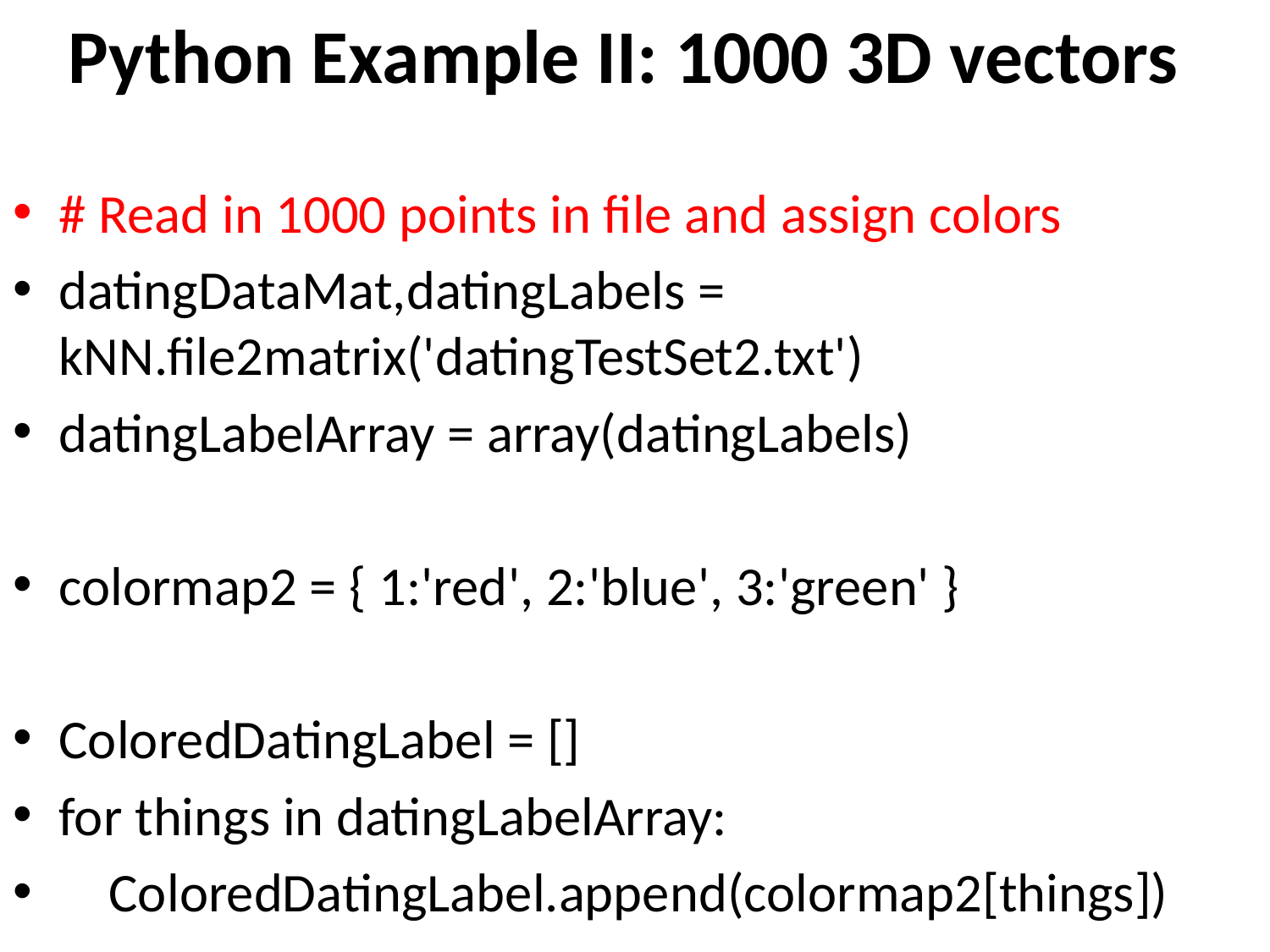

# Python Example II: 1000 3D vectors

# Read in 1000 points in file and assign colors
datingDataMat,datingLabels = kNN.file2matrix('datingTestSet2.txt')
datingLabelArray = array(datingLabels)

colormap2 = { 1:'red', 2:'blue', 3:'green' }

ColoredDatingLabel = []
for things in datingLabelArray:
    ColoredDatingLabel.append(colormap2[things])